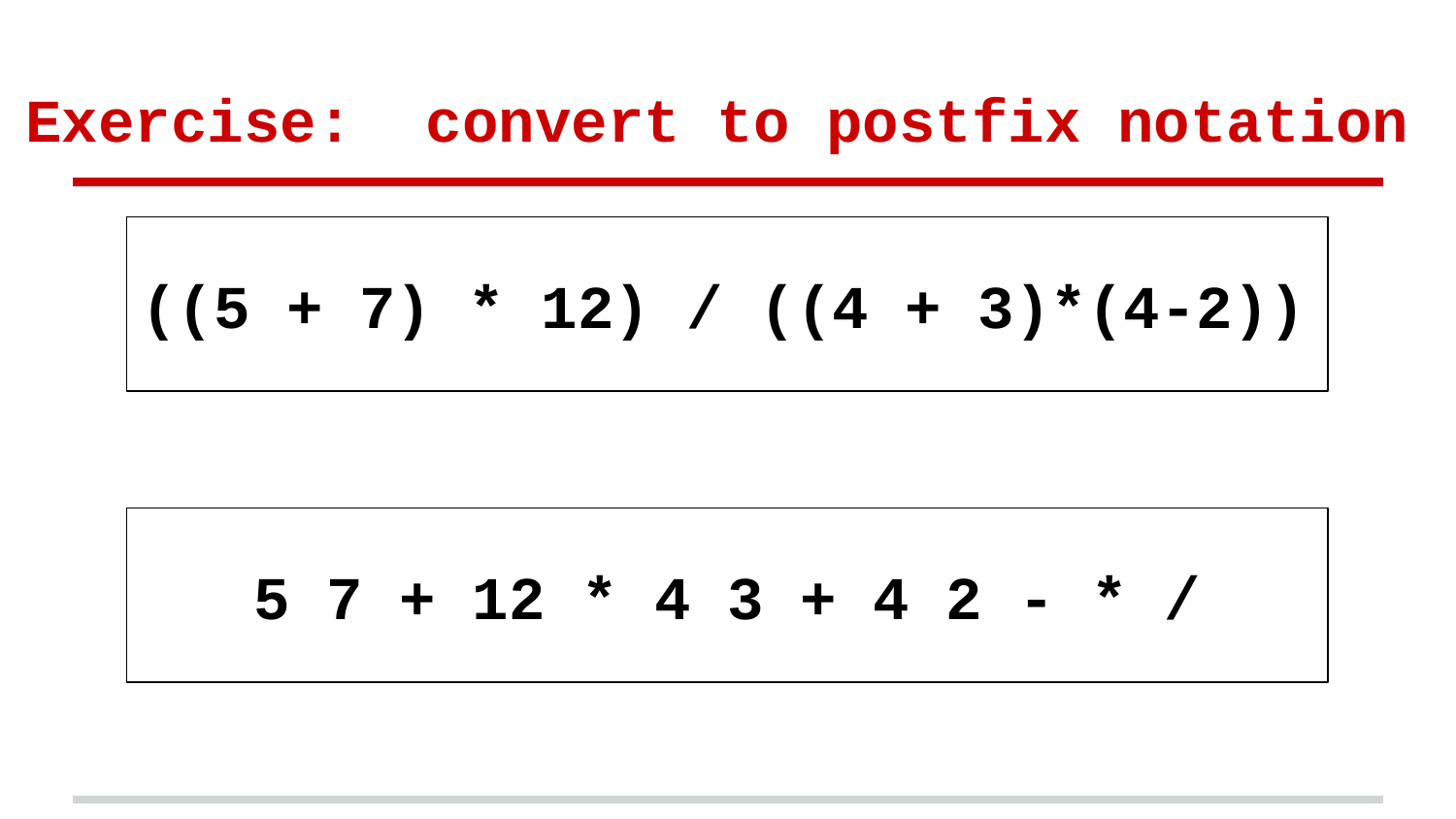

# Exercise:  convert to postfix notation
((5 + 7) * 12) / ((4 + 3)*(4-2))
5 7 + 12 * 4 3 + 4 2 - * /